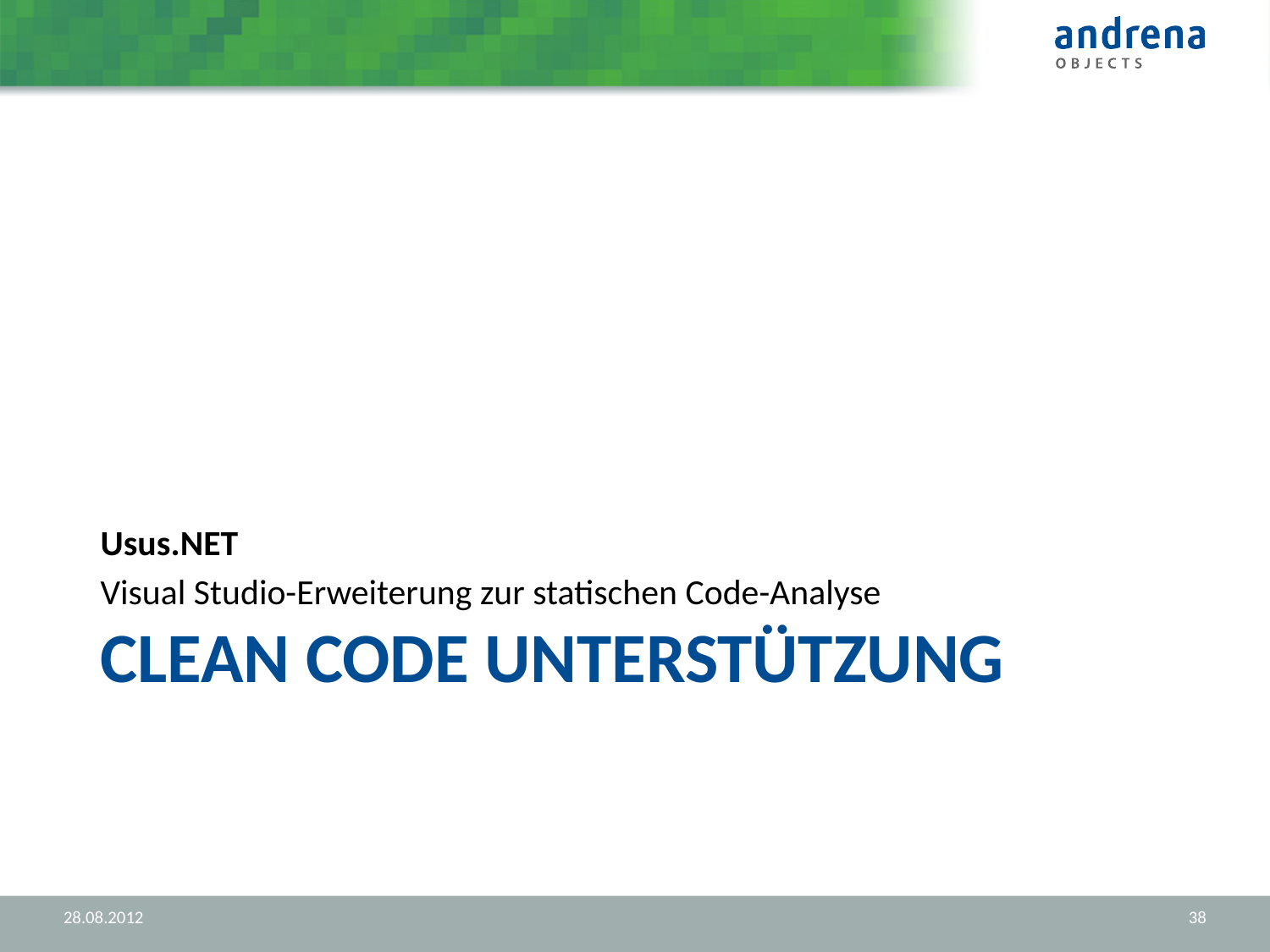

Usus.NET
Visual Studio-Erweiterung zur statischen Code-Analyse
# Clean Code Unterstützung
28.08.2012
38